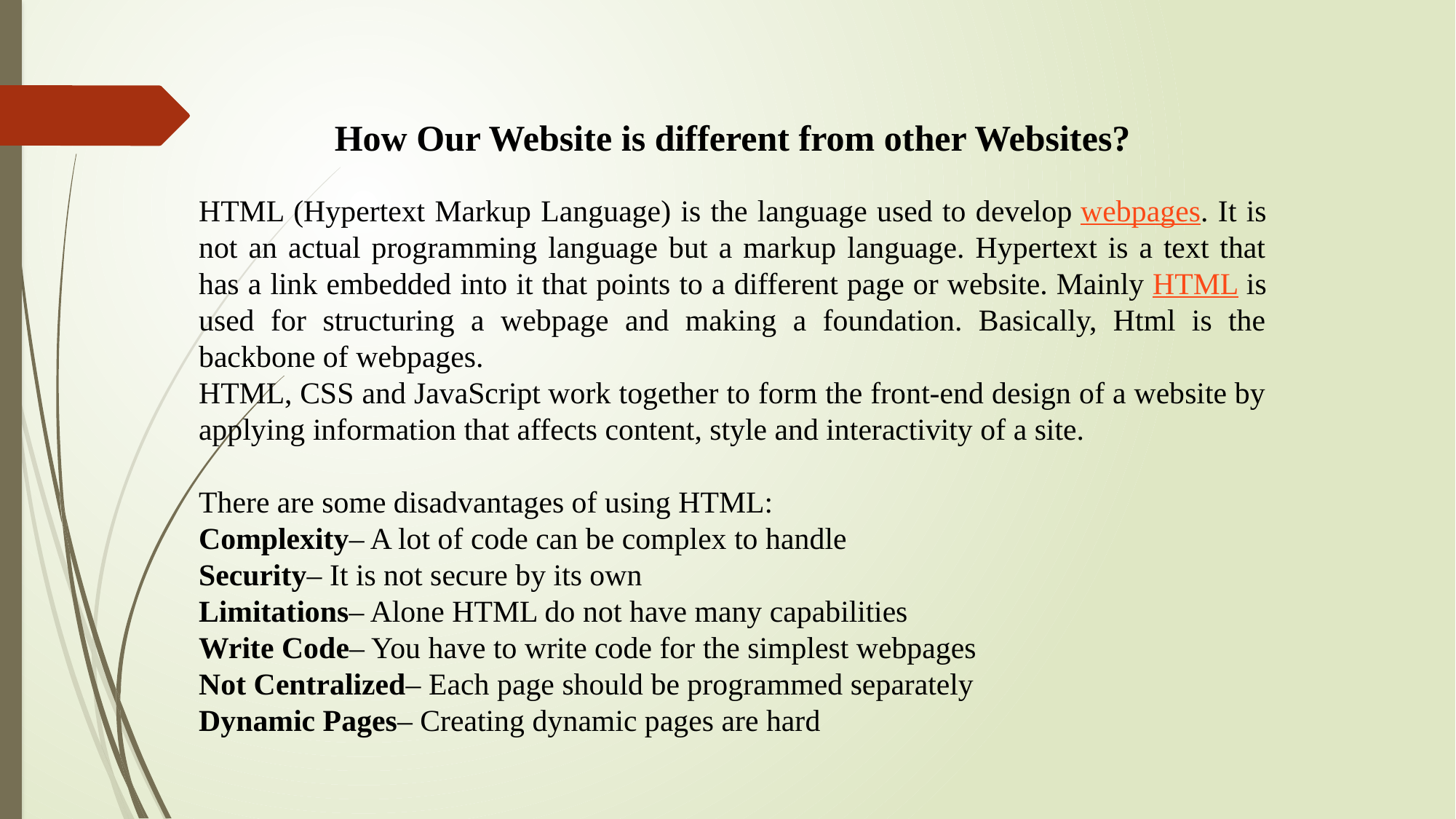

How Our Website is different from other Websites?

HTML (Hypertext Markup Language) is the language used to develop webpages. It is not an actual programming language but a markup language. Hypertext is a text that has a link embedded into it that points to a different page or website. Mainly HTML is used for structuring a webpage and making a foundation. Basically, Html is the backbone of webpages.
HTML, CSS and JavaScript work together to form the front-end design of a website by applying information that affects content, style and interactivity of a site.

There are some disadvantages of using HTML:
Complexity– A lot of code can be complex to handle
Security– It is not secure by its own
Limitations– Alone HTML do not have many capabilities
Write Code– You have to write code for the simplest webpages
Not Centralized– Each page should be programmed separately
Dynamic Pages– Creating dynamic pages are hard